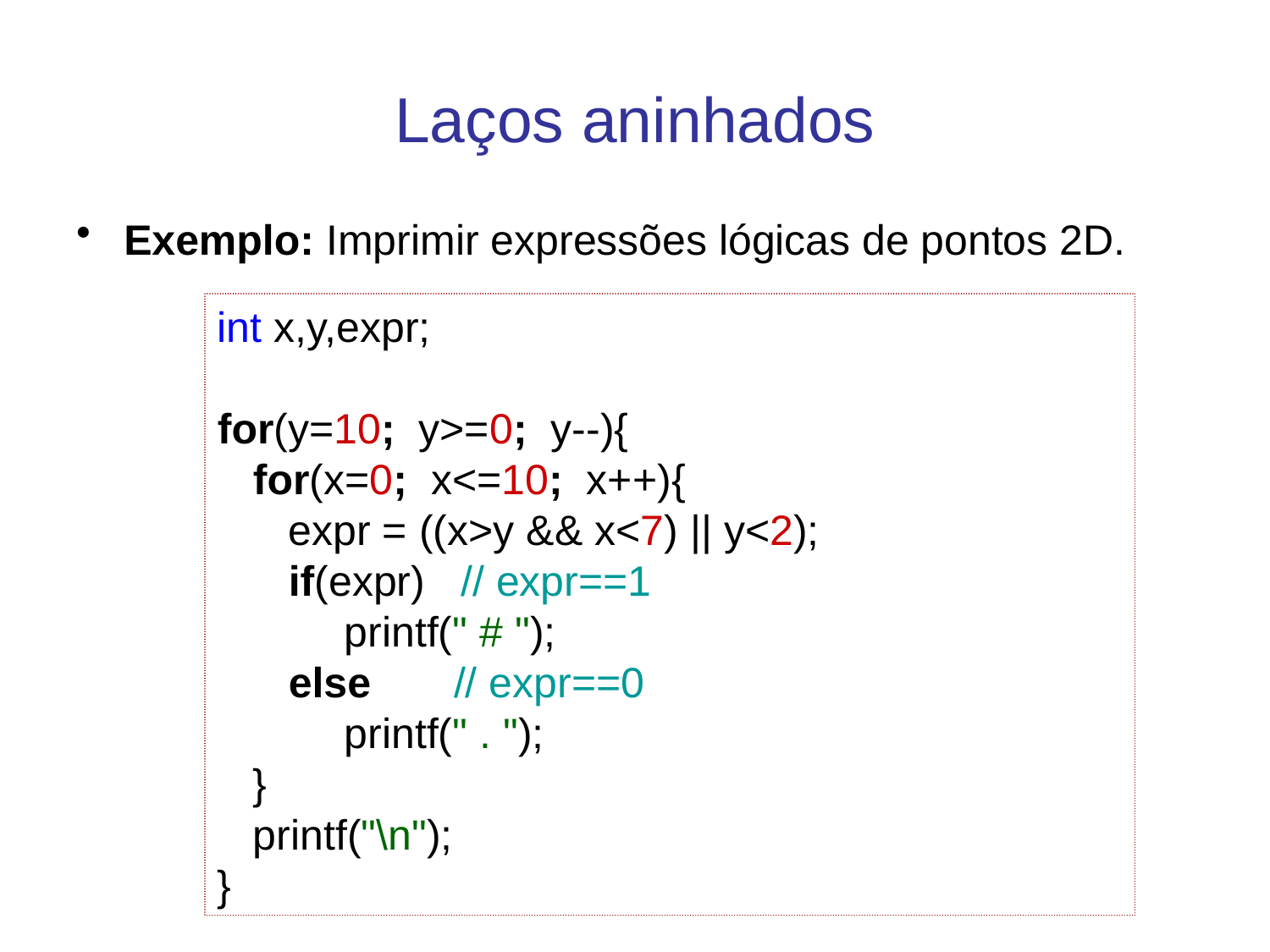

# Laços aninhados
Exemplo: Imprimir expressões lógicas de pontos 2D.

int x,y,expr;

for(y=10;  y>=0;  y--){
   for(x=0;  x<=10;  x++){
      expr = ((x>y && x<7) || y<2);
      if(expr)   // expr==1
	printf(" # ");
      else       // expr==0
	printf(" . ");
   }
   printf("\n");
}